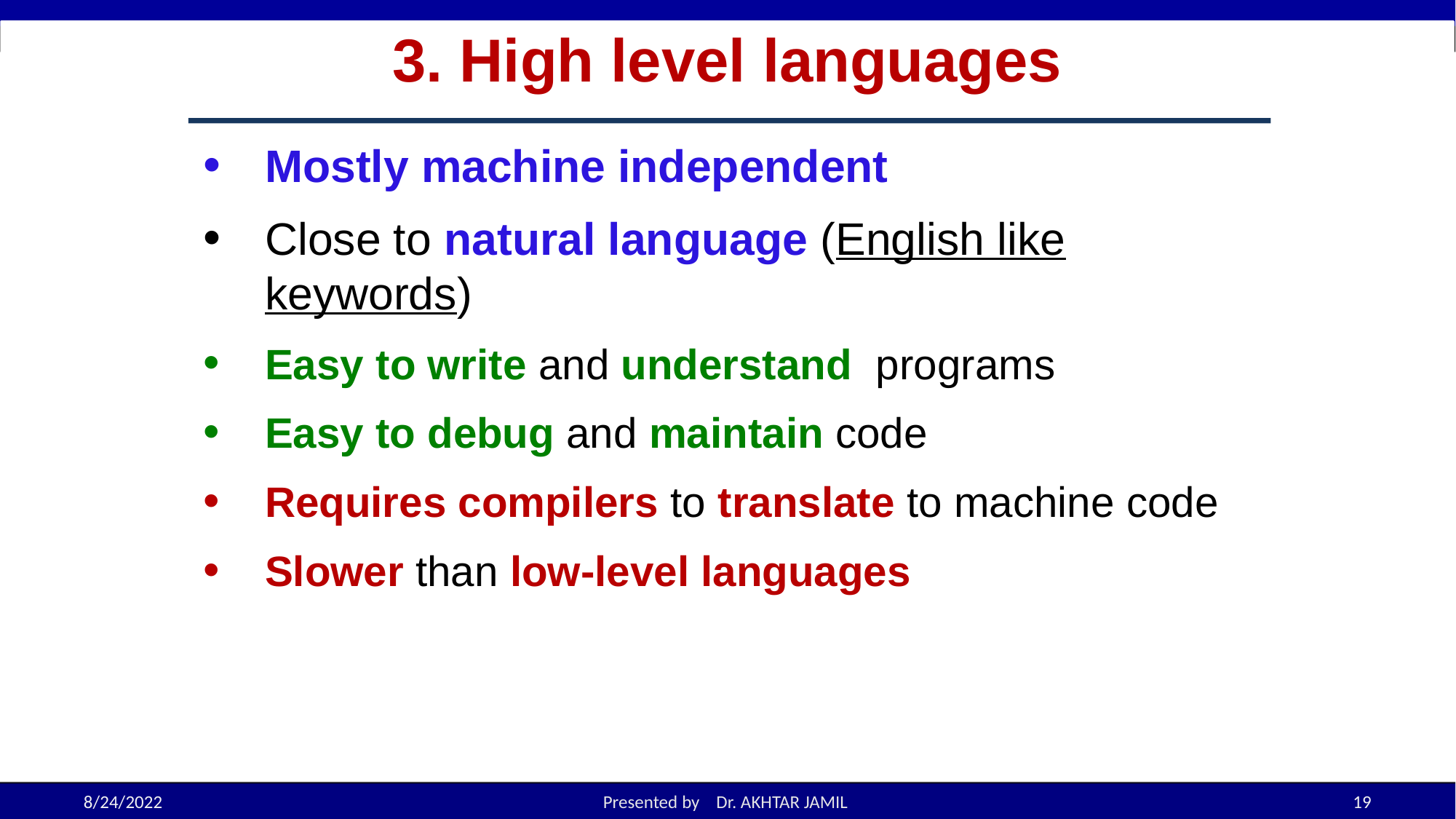

# 3. High level languages

Mostly machine independent
Close to natural language (English like keywords)
Easy to write and understand  programs
Easy to debug and maintain code
Requires compilers to translate to machine code
Slower than low-level languages

8/24/2022
Presented by    Dr. AKHTAR JAMIL
19